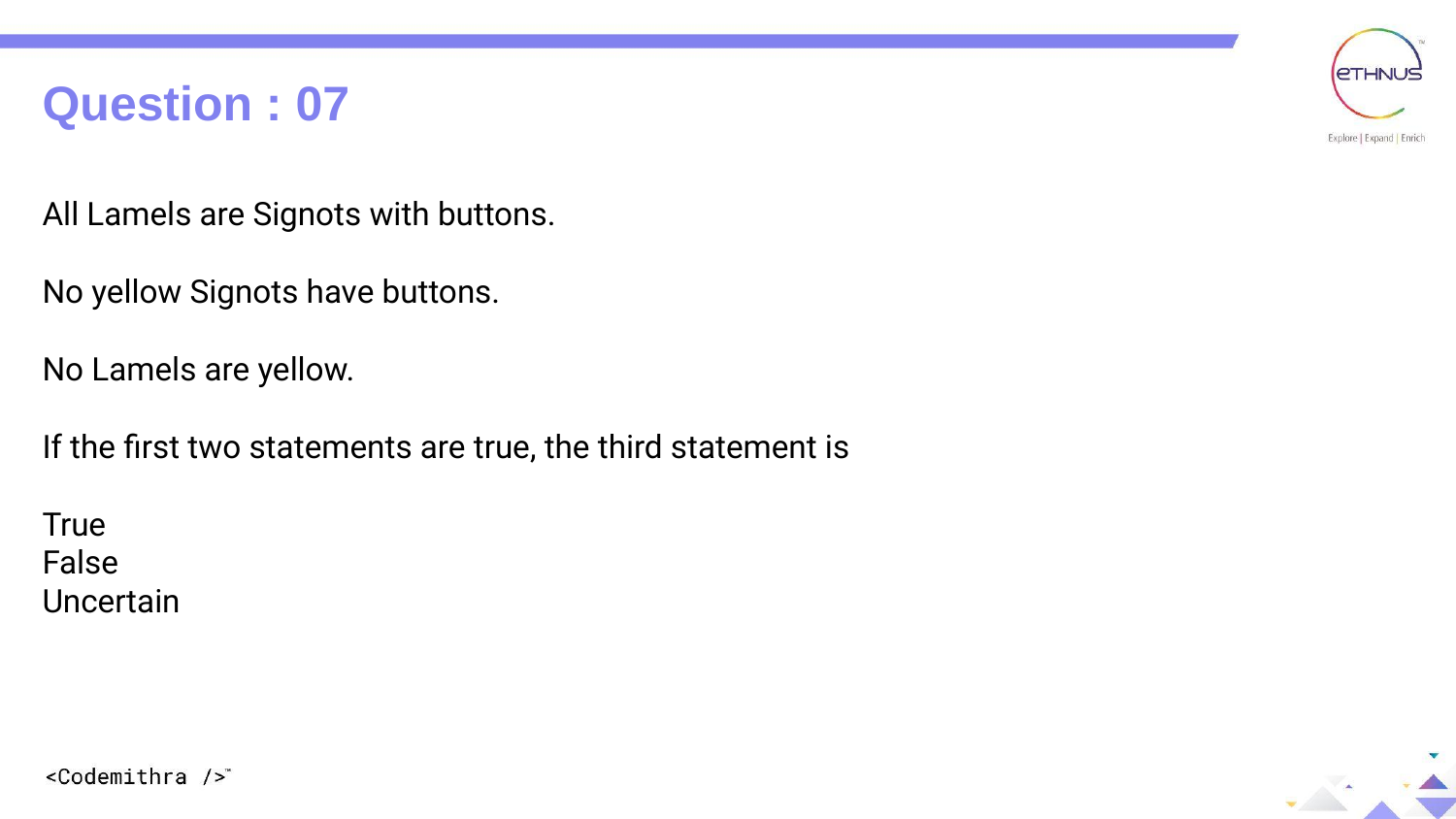

Question : 07

All Lamels are Signots with buttons.
No yellow Signots have buttons.
No Lamels are yellow.
If the first two statements are true, the third statement is
True
False
Uncertain